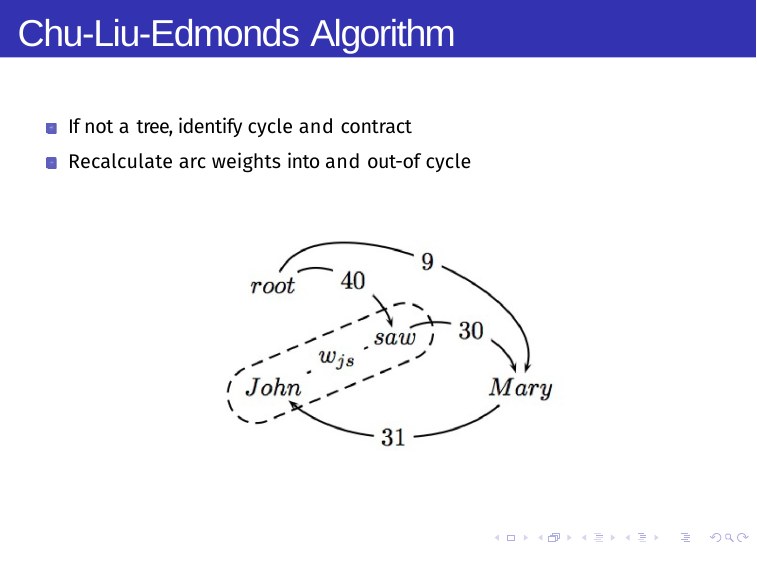

# Chu-Liu-Edmonds Algorithm
If not a tree, identify cycle and contract  Recalculate arc weights into and out-of cycle

MST-based Dependency Parsing
Week 6, Lecture 4